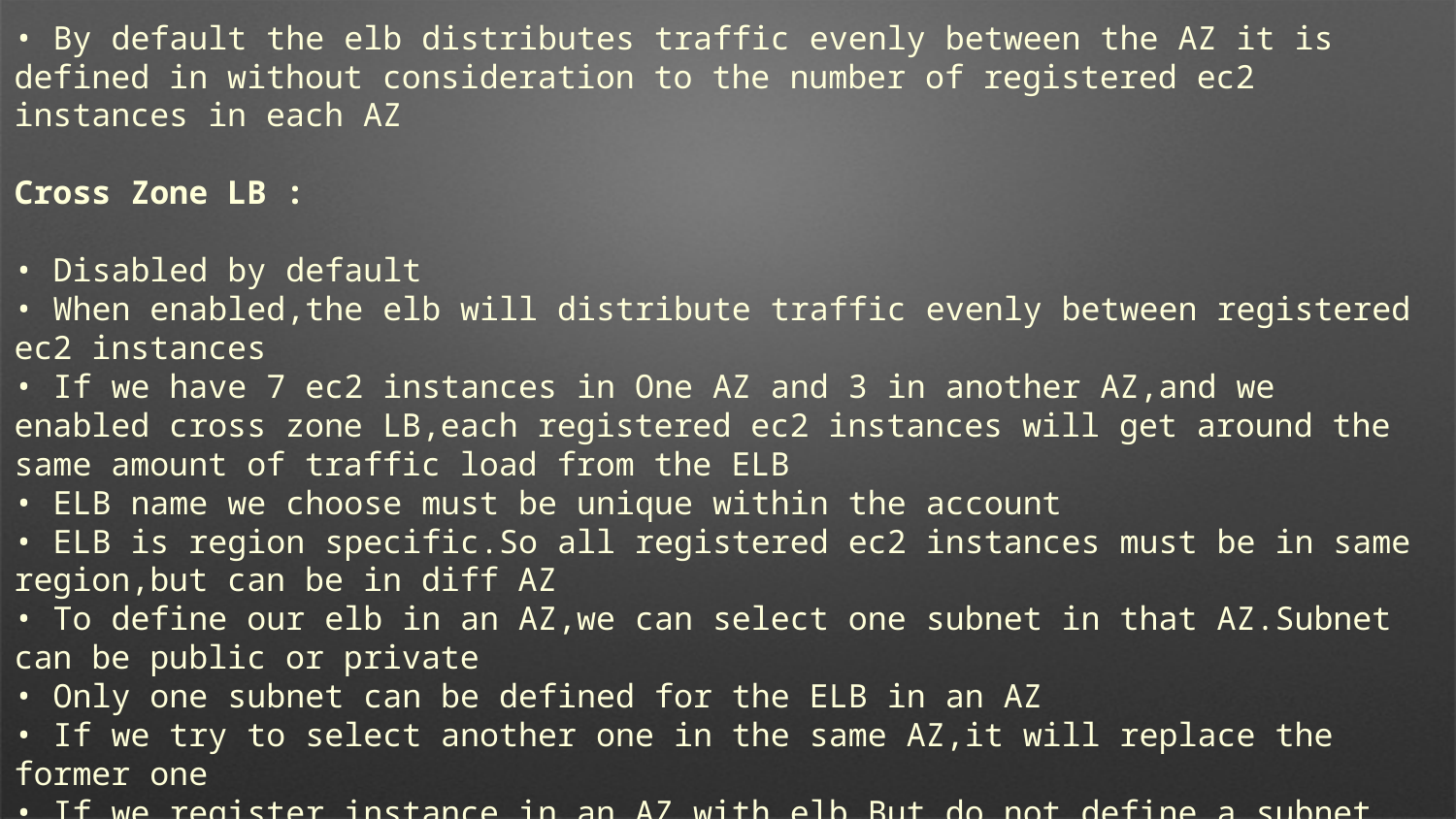

• By default the elb distributes traffic evenly between the AZ it is defined in without consideration to the number of registered ec2 instances in each AZ

Cross Zone LB :

• Disabled by default
• When enabled,the elb will distribute traffic evenly between registered ec2 instances
• If we have 7 ec2 instances in One AZ and 3 in another AZ,and we enabled cross zone LB,each registered ec2 instances will get around the same amount of traffic load from the ELB
• ELB name we choose must be unique within the account
• ELB is region specific.So all registered ec2 instances must be in same region,but can be in diff AZ
• To define our elb in an AZ,we can select one subnet in that AZ.Subnet can be public or private
• Only one subnet can be defined for the ELB in an AZ
• If we try to select another one in the same AZ,it will replace the former one
• If we register instance in an AZ with elb,But do not define a subnet in that AZ for the ELB.These instances will not receive traffic from ELB
• ELB should always be accessed using DNS and not IP